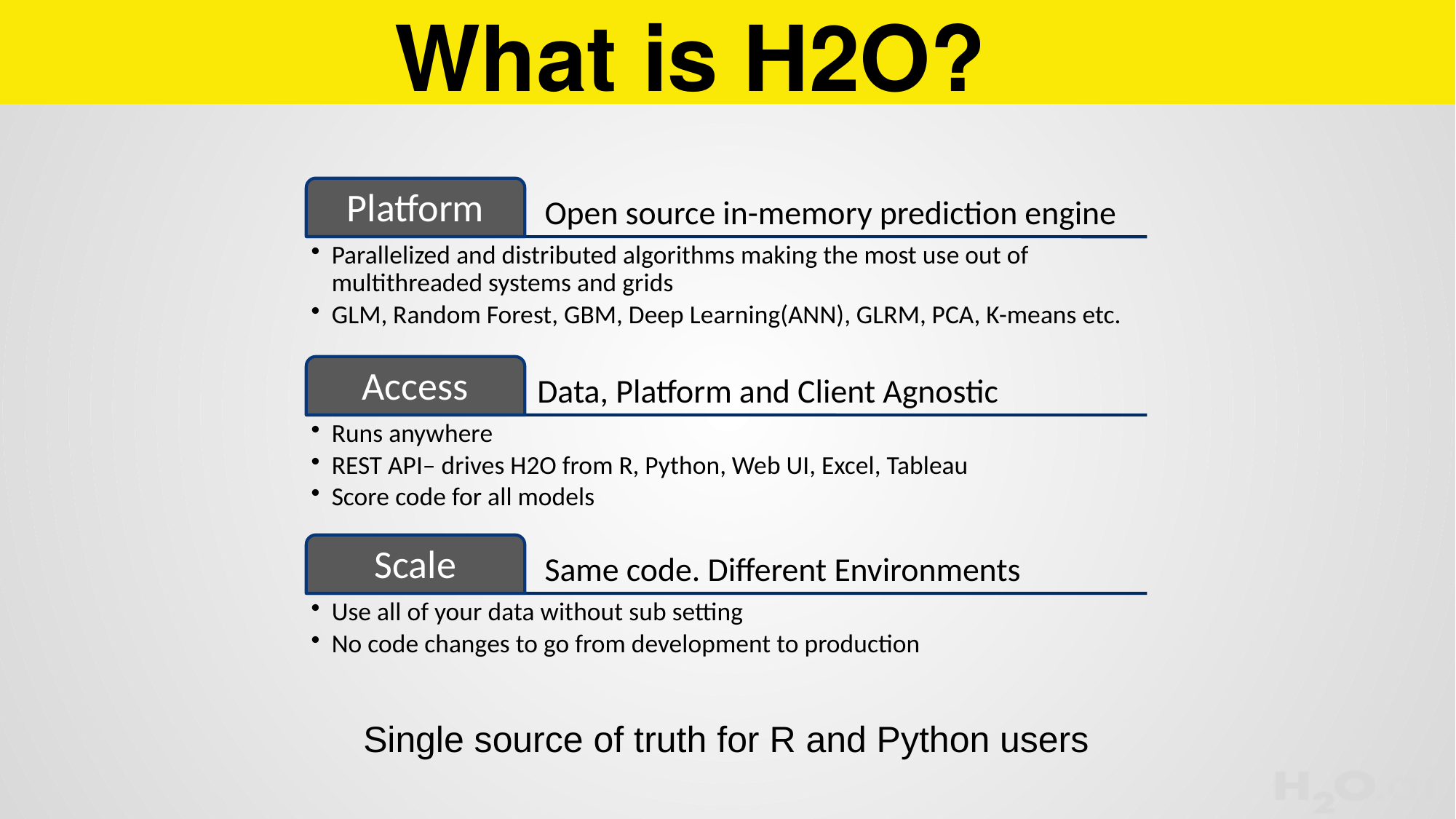

What is H2O?
  Open source in-memory prediction engine
Platform
Parallelized and distributed algorithms making the most use out of multithreaded systems and grids
GLM, Random Forest, GBM, Deep Learning(ANN), GLRM, PCA, K-means etc.
 Data, Platform and Client Agnostic
Access
Runs anywhere
REST API– drives H2O from R, Python, Web UI, Excel, Tableau
Score code for all models
  Same code. Different Environments
Scale
Use all of your data without sub setting
No code changes to go from development to production
Single source of truth for R and Python users